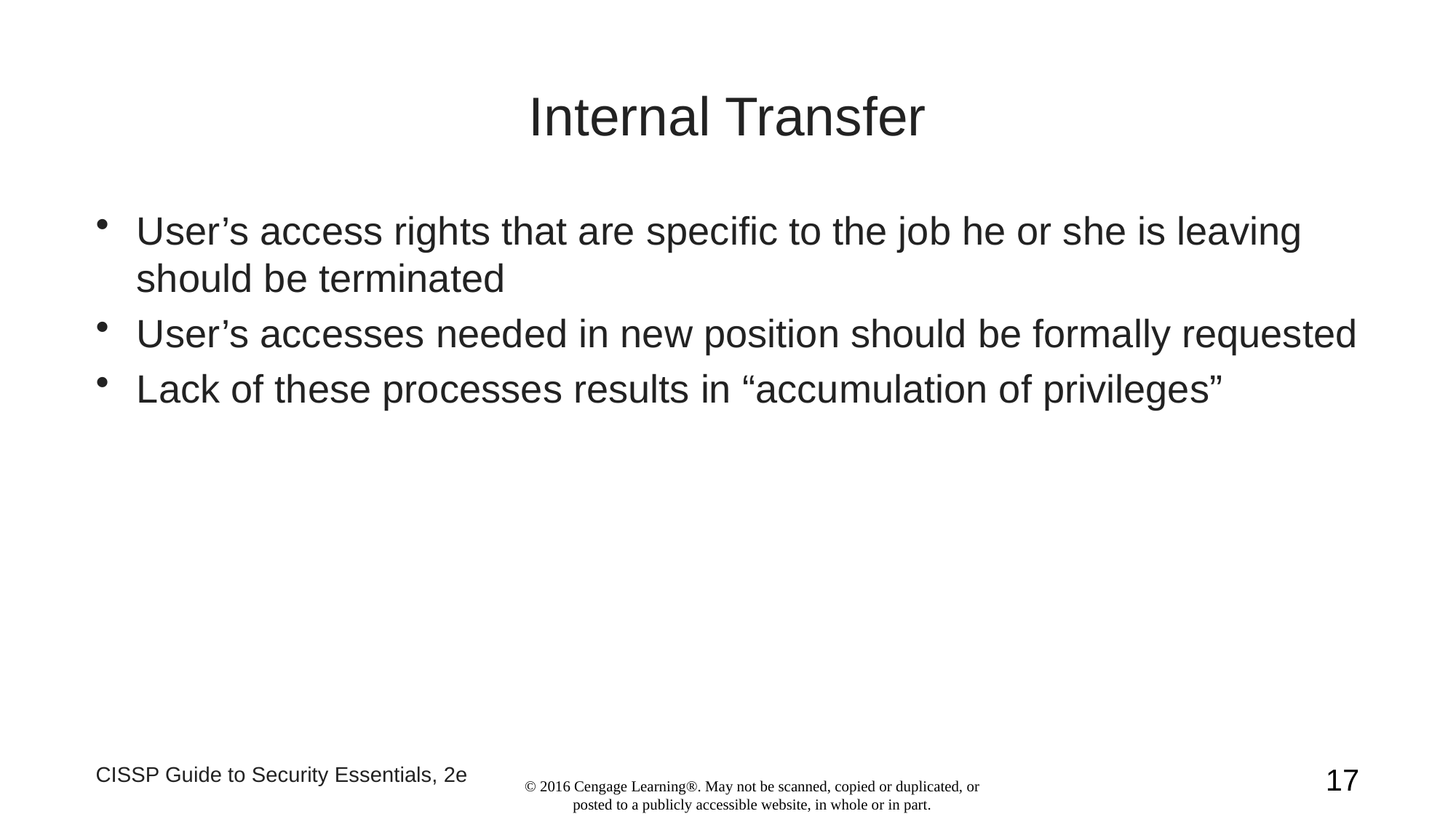

# Internal Transfer
User’s access rights that are specific to the job he or she is leaving should be terminated
User’s accesses needed in new position should be formally requested
Lack of these processes results in “accumulation of privileges”
CISSP Guide to Security Essentials, 2e
17
© 2016 Cengage Learning®. May not be scanned, copied or duplicated, or posted to a publicly accessible website, in whole or in part.